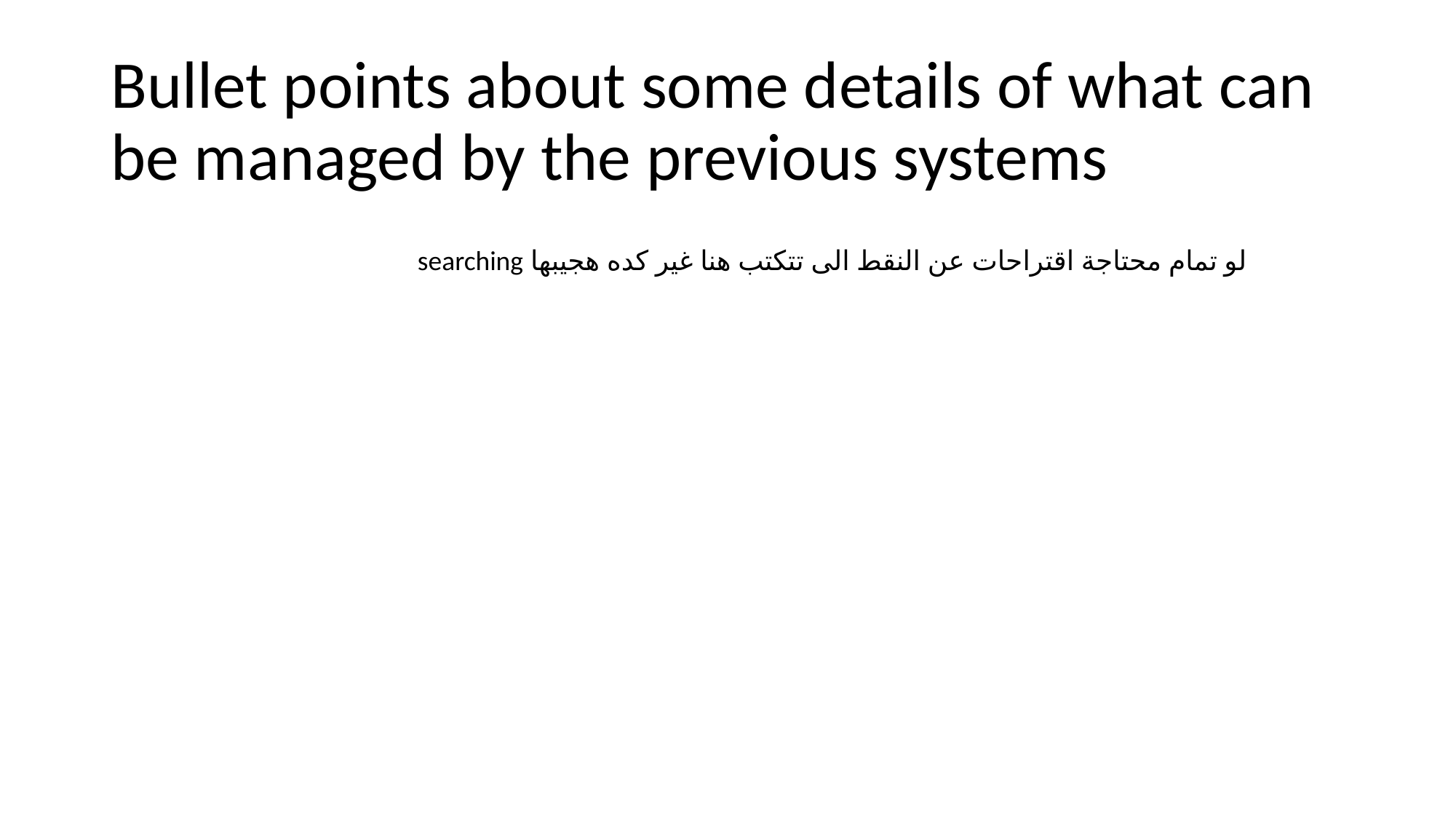

# Bullet points about some details of what can be managed by the previous systems
لو تمام محتاجة اقتراحات عن النقط الى تتكتب هنا غير كده هجيبها searching